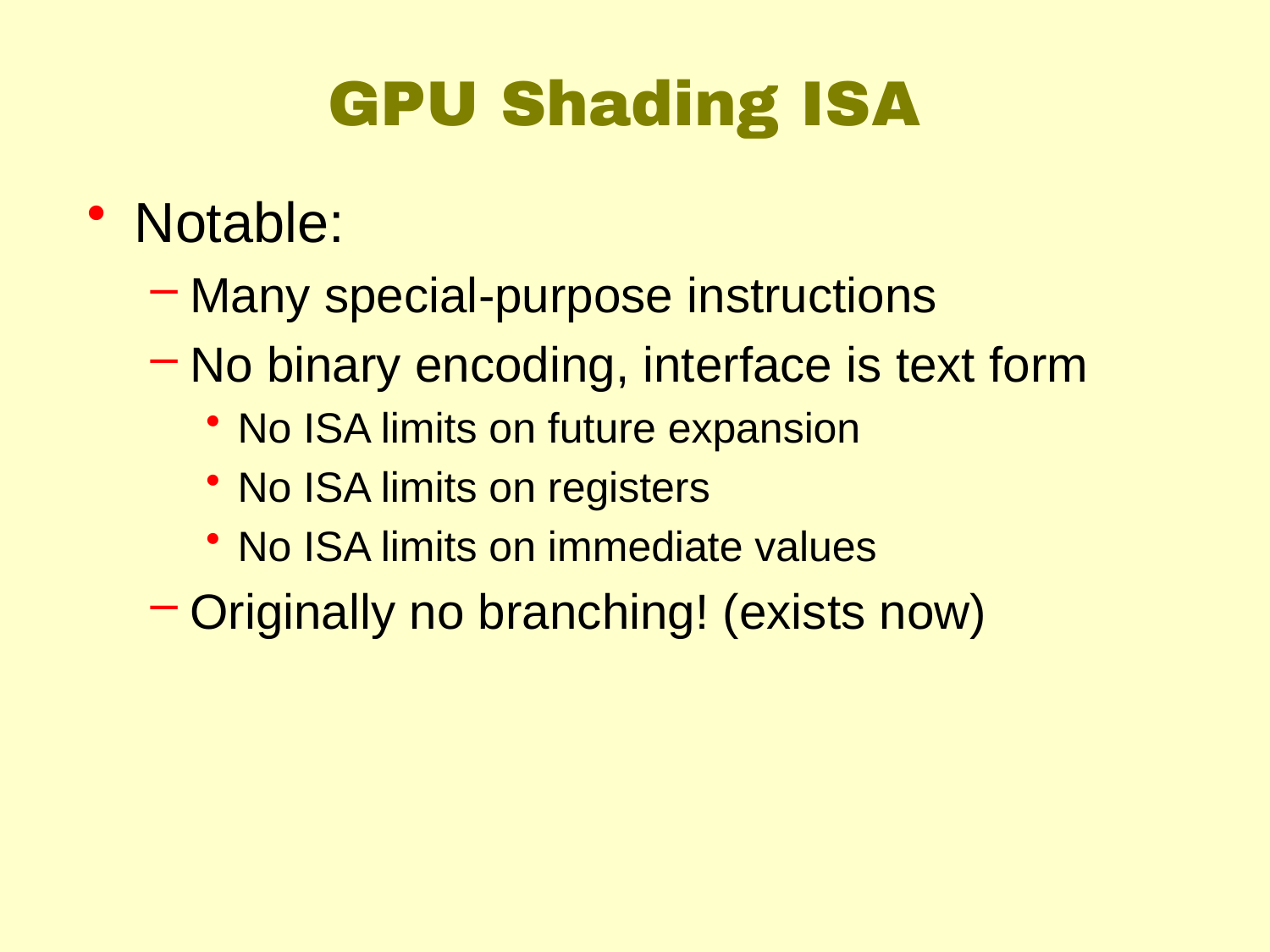

# GPU Shading ISA
Notable:
Many special-purpose instructions
No binary encoding, interface is text form
No ISA limits on future expansion
No ISA limits on registers
No ISA limits on immediate values
Originally no branching! (exists now)